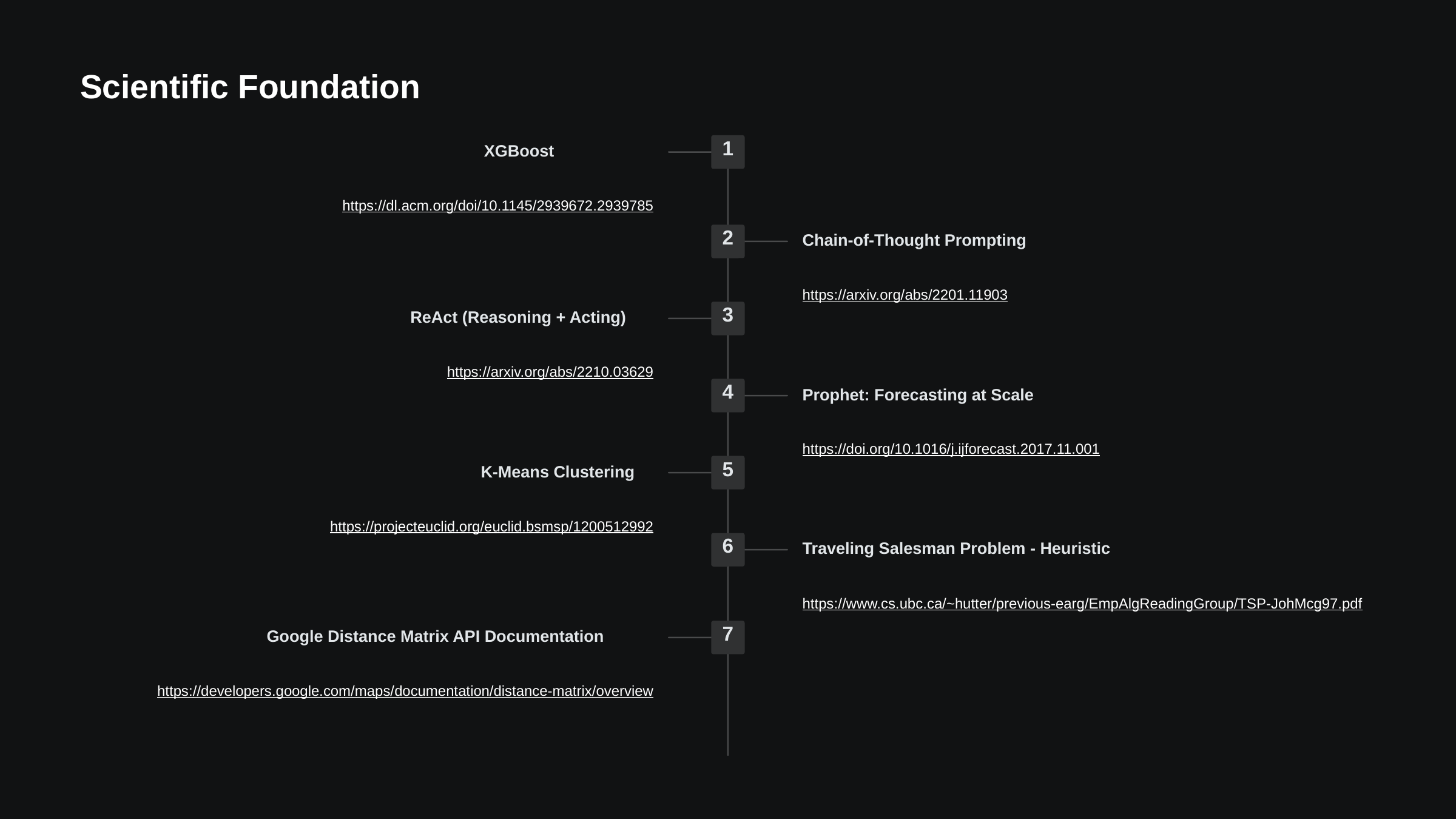

Scientific Foundation

1
XGBoost

https://dl.acm.org/doi/10.1145/2939672.2939785

2
Chain-of-Thought Prompting

https://arxiv.org/abs/2201.11903

3
ReAct (Reasoning + Acting)

https://arxiv.org/abs/2210.03629

4
Prophet: Forecasting at Scale

https://doi.org/10.1016/j.ijforecast.2017.11.001

5
K-Means Clustering

https://projecteuclid.org/euclid.bsmsp/1200512992

6
Traveling Salesman Problem - Heuristic

https://www.cs.ubc.ca/~hutter/previous-earg/EmpAlgReadingGroup/TSP-JohMcg97.pdf

7
Google Distance Matrix API Documentation

https://developers.google.com/maps/documentation/distance-matrix/overview